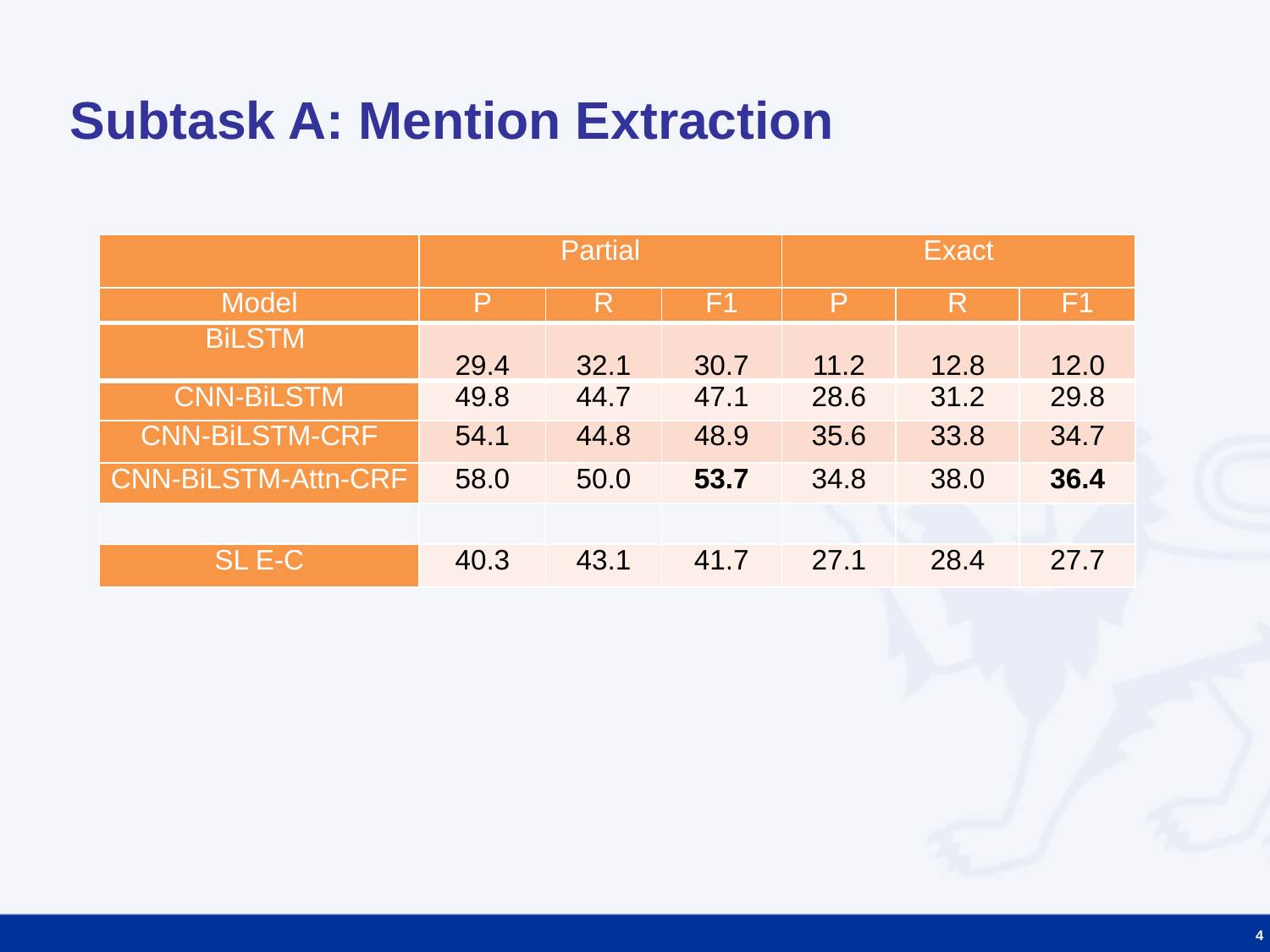

# Subtask A: Mention Extraction
|  | Partial |  |  | Exact |  |  |
| --- | --- | --- | --- | --- | --- | --- |
| Model | P | R | F1 | P | R | F1 |
| BiLSTM | 29.4 | 32.1 | 30.7 | 11.2 | 12.8 | 12.0 |
| CNN-BiLSTM | 49.8 | 44.7 | 47.1 | 28.6 | 31.2 | 29.8 |
| CNN-BiLSTM-CRF | 54.1 | 44.8 | 48.9 | 35.6 | 33.8 | 34.7 |
| CNN-BiLSTM-Attn-CRF | 58.0 | 50.0 | 53.7 | 34.8 | 38.0 | 36.4 |
|  |  |  |  |  |  |  |
| SL E-C | 40.3 | 43.1 | 41.7 | 27.1 | 28.4 | 27.7 |
4